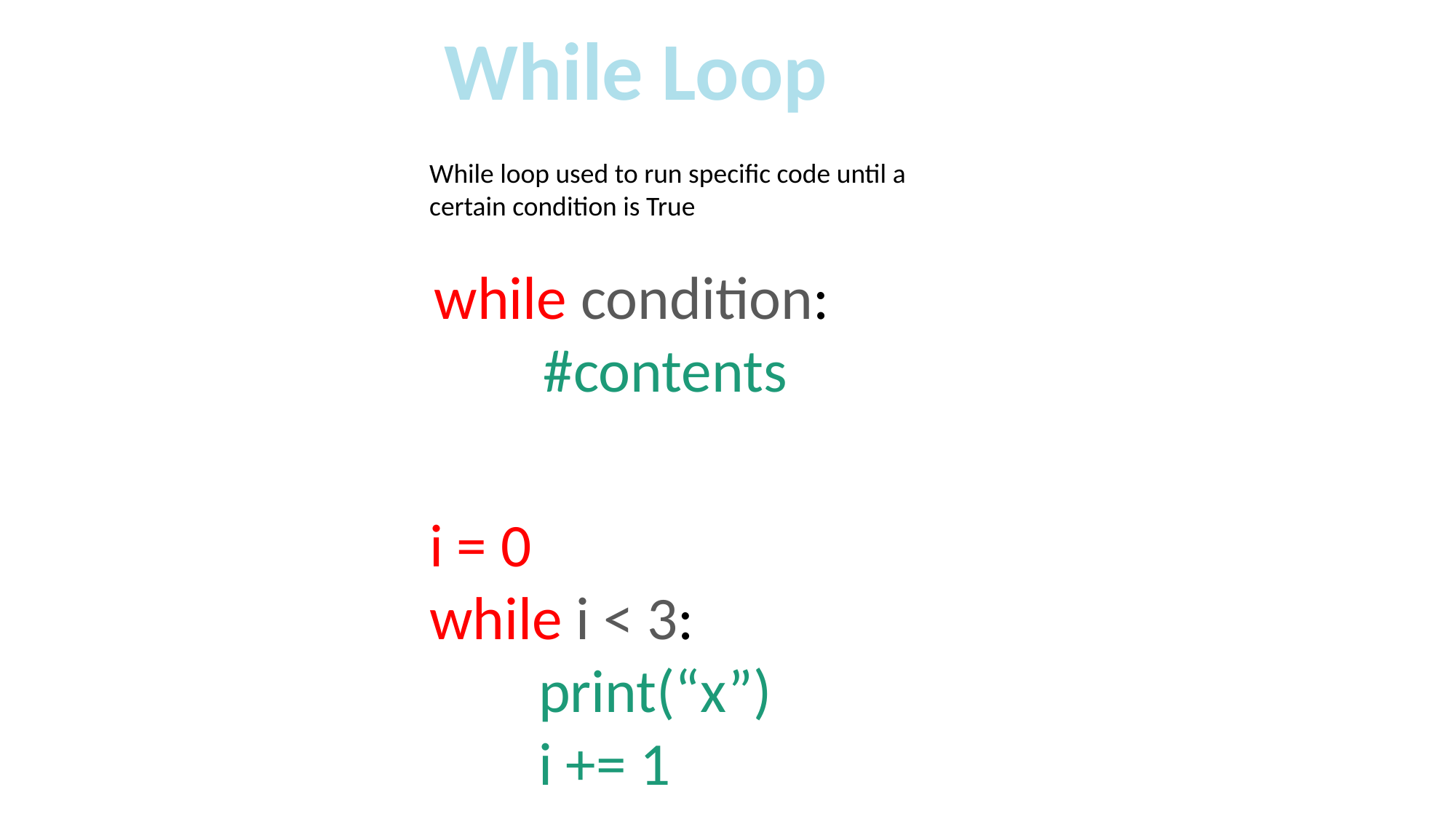

While Loop
While loop used to run specific code until a certain condition is True
while condition:
	#contents
i = 0
while i < 3:
	print(“x”)
	i += 1